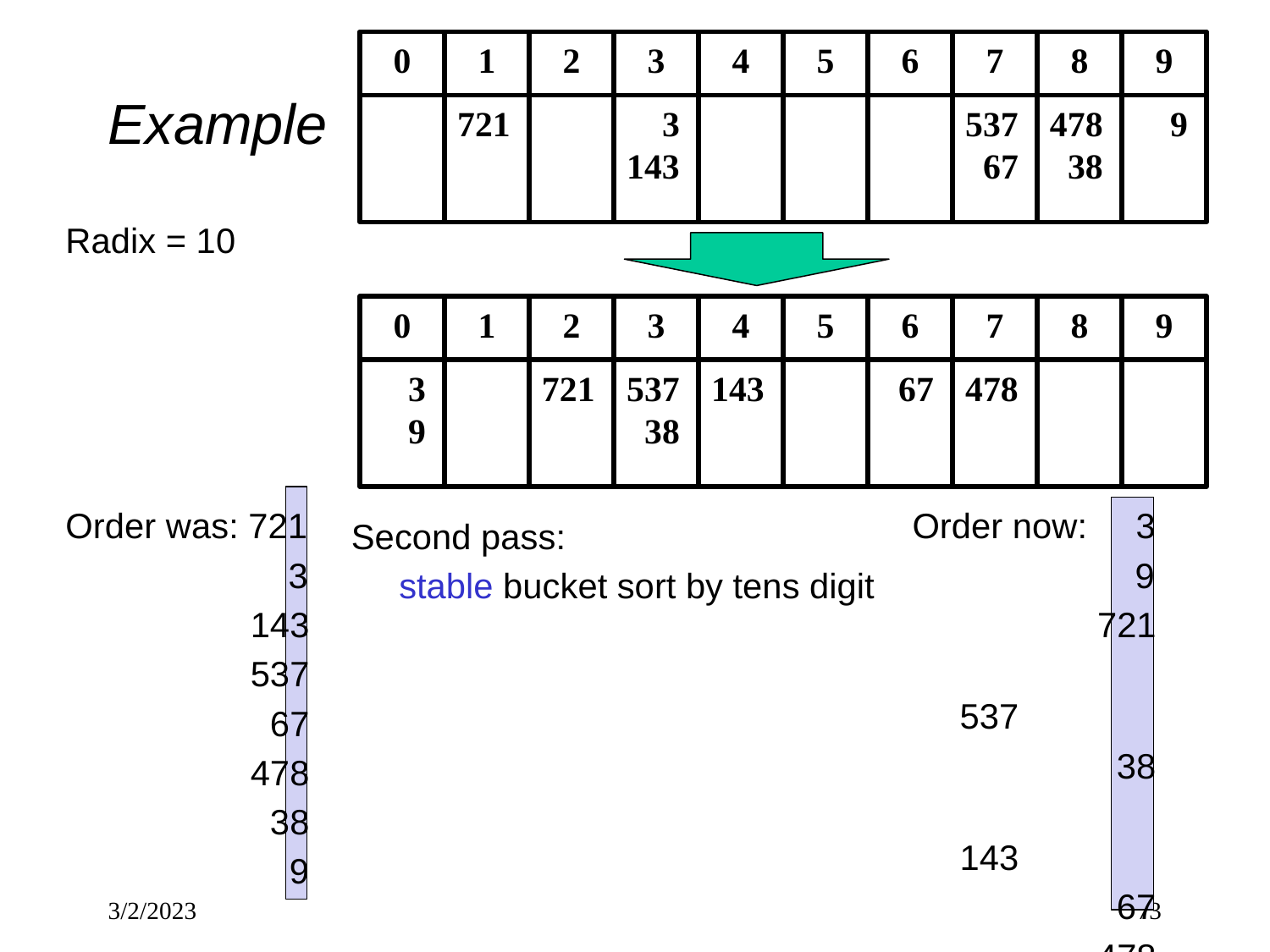

0
1
2
3
4
5
6
7
8
9
# Example

721

    3
143

537
  67
478
  38
    9

Radix = 10
0
1
2
3
4
5
6
7
8
9
    3
    9

721
537
  38
143

  67
478

Order was: 721
	                  3
                   143
                   537
                     67
                   478
                     38
                       9

Order now:     3
	                  9
                   721
		      537
                     38
		      143
                     67
                   478

Second pass:
	stable bucket sort by tens digit

3/2/2023
73